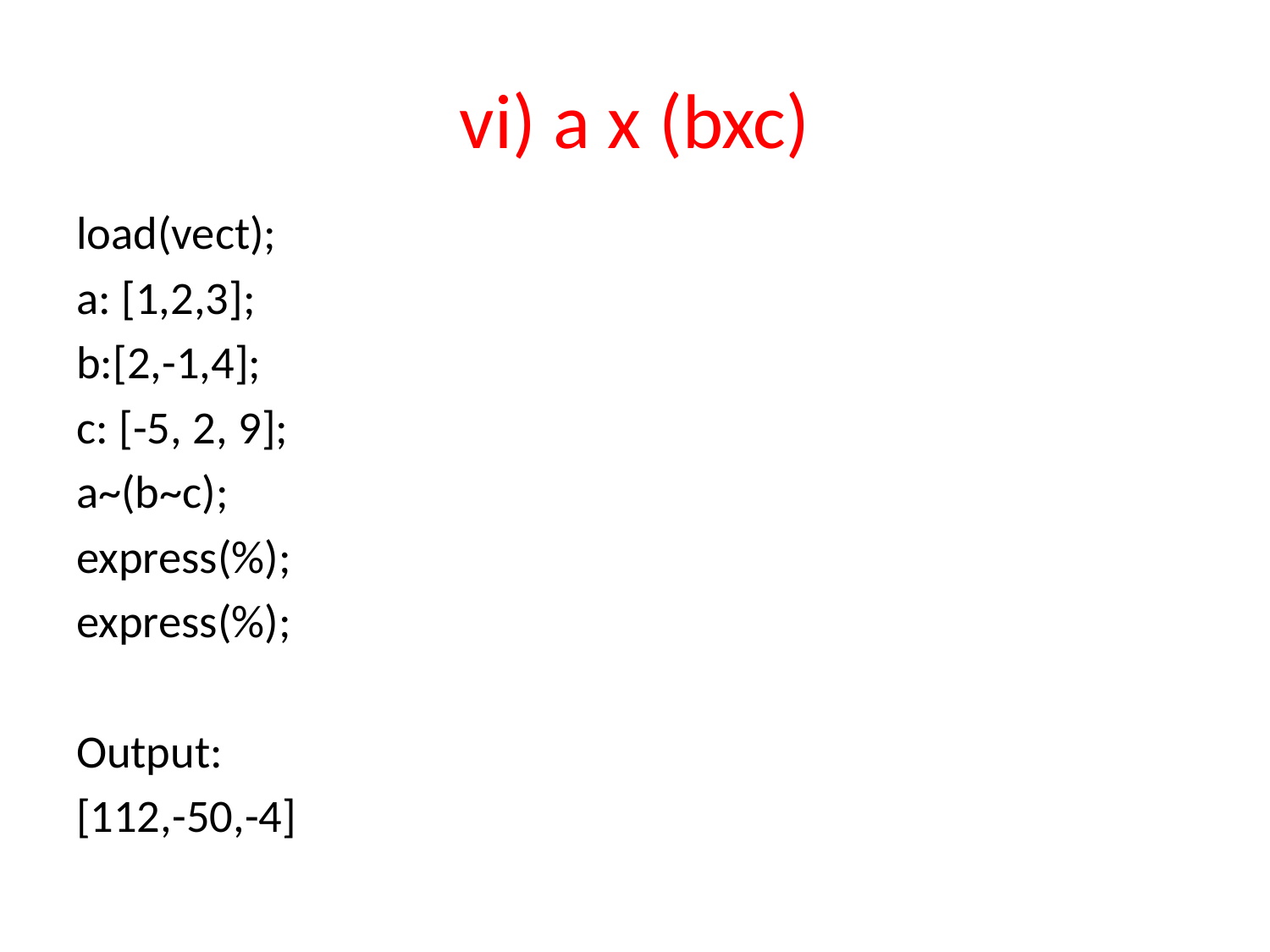

# vi) a x (bxc)
load(vect);
a: [1,2,3];
b:[2,-1,4];
c: [-5, 2, 9];
a~(b~c);
express(%);
express(%);

Output:
[112,-50,-4]